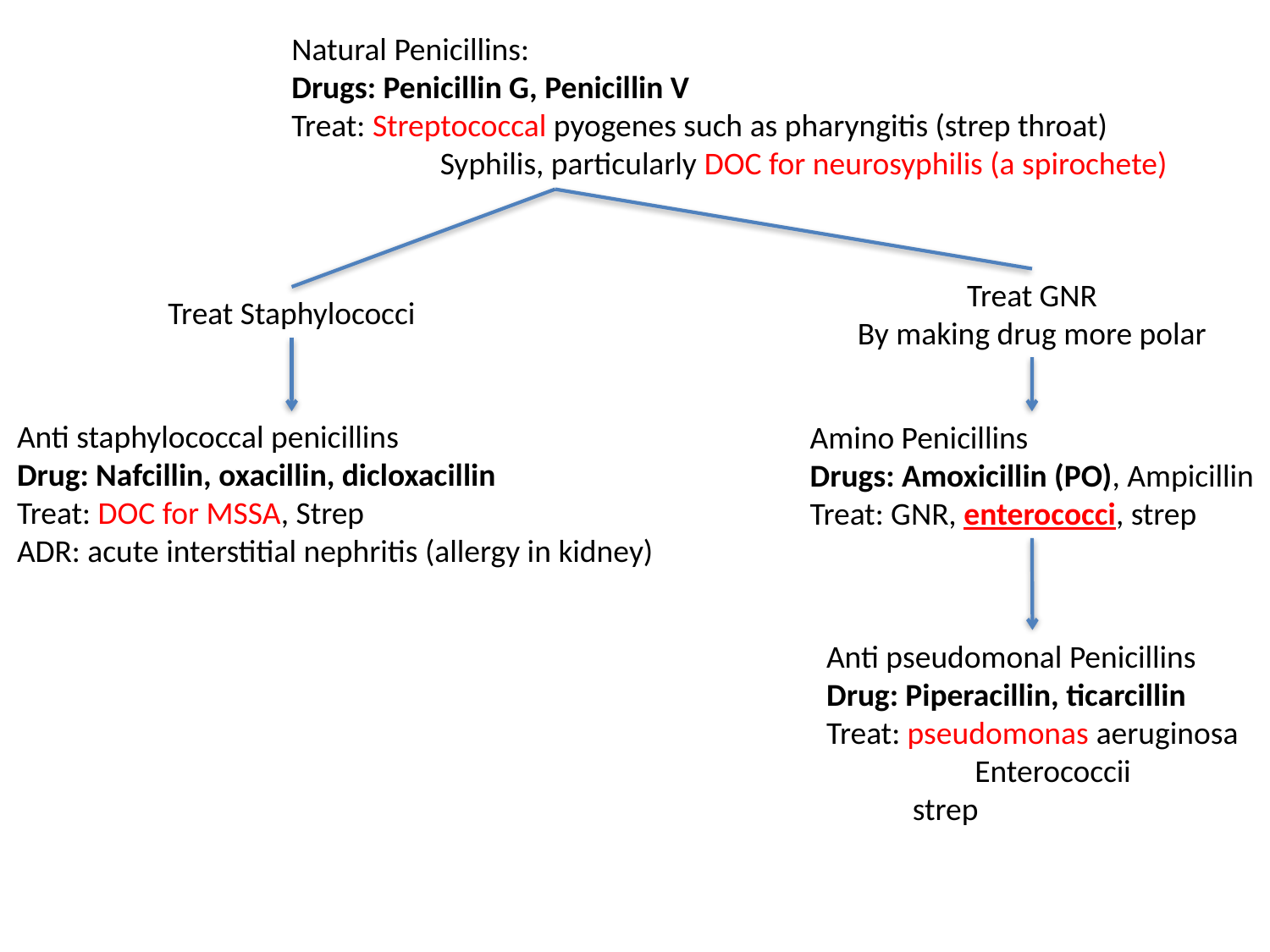

Natural Penicillins:
Drugs: Penicillin G, Penicillin V
Treat: Streptococcal pyogenes such as pharyngitis (strep throat)
	   Syphilis, particularly DOC for neurosyphilis (a spirochete)
Treat GNR
By making drug more polar
Treat Staphylococci
Anti staphylococcal penicillins
Drug: Nafcillin, oxacillin, dicloxacillin
Treat: DOC for MSSA, Strep
ADR: acute interstitial nephritis (allergy in kidney)
Amino Penicillins
Drugs: Amoxicillin (PO), Ampicillin
Treat: GNR, enterococci, strep
Anti pseudomonal Penicillins
Drug: Piperacillin, ticarcillin
Treat: pseudomonas aeruginosa
	   Enterococcii
            strep